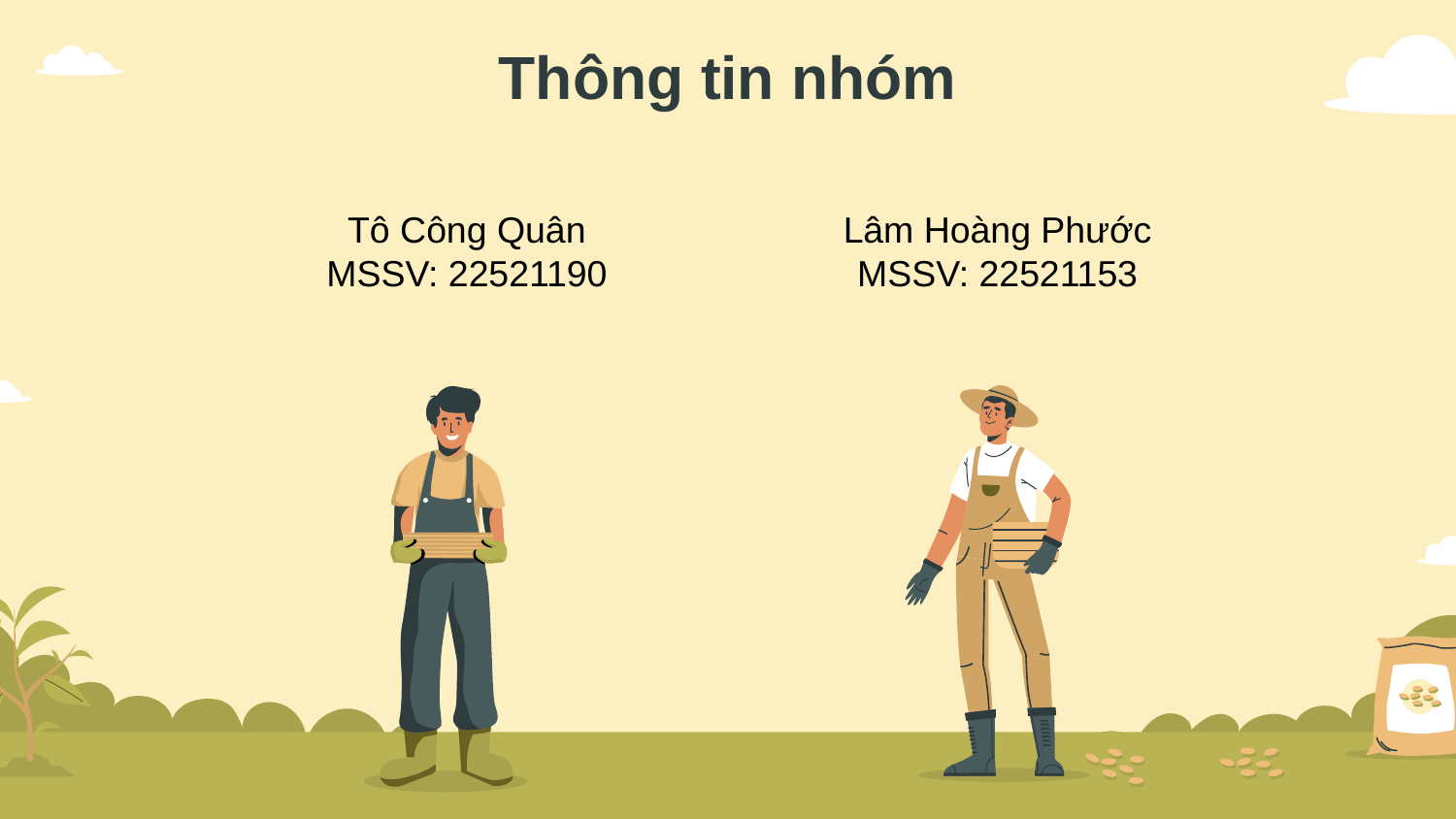

# Thông tin nhóm
Tô Công Quân
MSSV: 22521190
Lâm Hoàng Phước
MSSV: 22521153